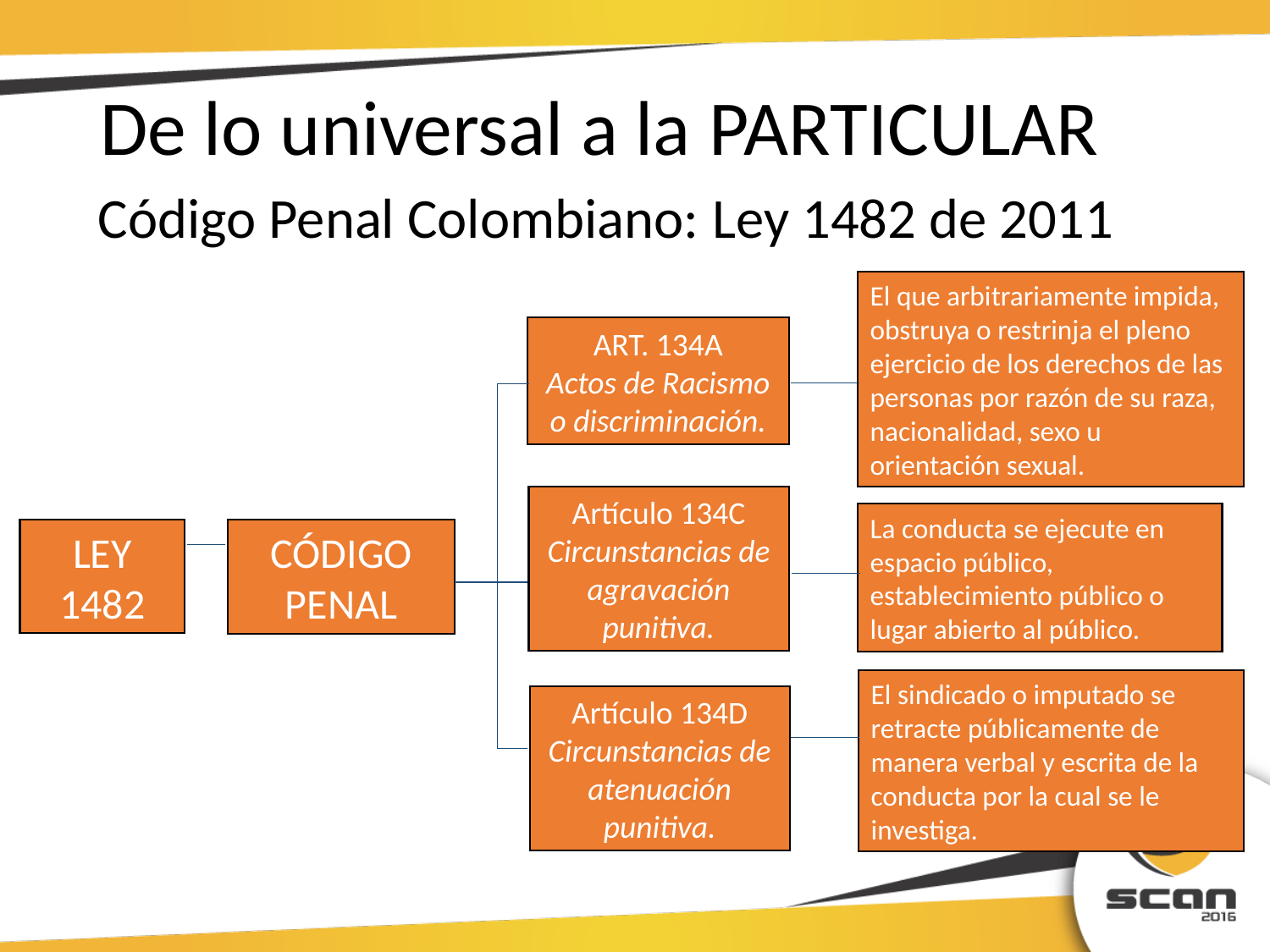

# De lo universal a la PARTICULAR
Código Penal Colombiano: Ley 1482 de 2011

El que arbitrariamente impida, obstruya o restrinja el pleno ejercicio de los derechos de las personas por razón de su raza, nacionalidad, sexo u orientación sexual.
ART. 134A
Actos de Racismo o discriminación.
Artículo 134C Circunstancias de agravación punitiva.
La conducta se ejecute en espacio público, establecimiento público o lugar abierto al público.
LEY 1482
CÓDIGO PENAL
El sindicado o imputado se retracte públicamente de manera verbal y escrita de la conducta por la cual se le investiga.
Artículo 134D Circunstancias de atenuación punitiva.